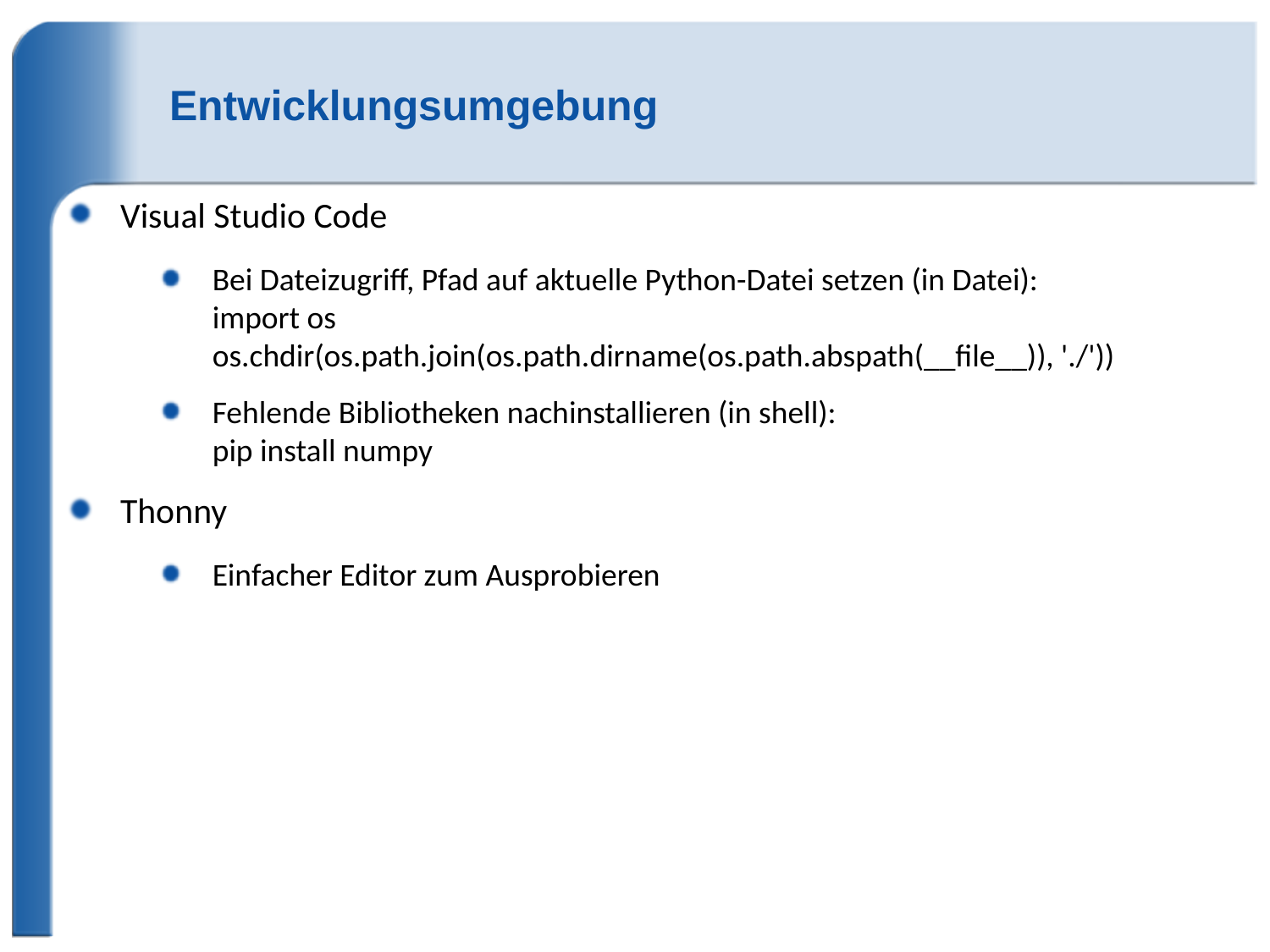

# Entwicklungsumgebung
Visual Studio Code
Bei Dateizugriff, Pfad auf aktuelle Python-Datei setzen (in Datei):
import os
os.chdir(os.path.join(os.path.dirname(os.path.abspath(__file__)), './'))
Fehlende Bibliotheken nachinstallieren (in shell):
pip install numpy
Thonny
Einfacher Editor zum Ausprobieren